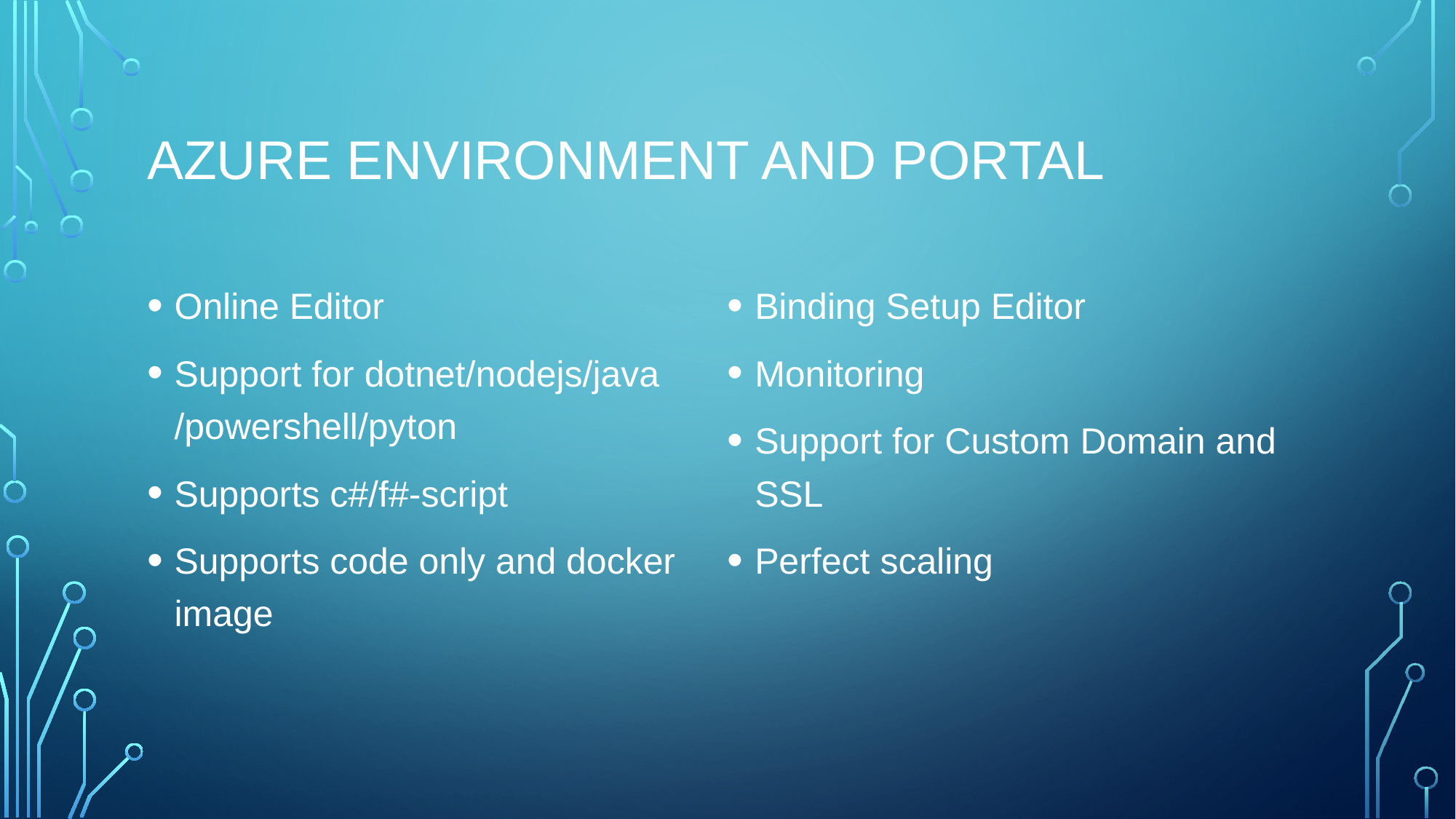

# Azure Environment and portal
Online Editor
Support for dotnet/nodejs/java
/powershell/pyton
Supports c#/f#-script
Supports code only and docker image
Binding Setup Editor
Monitoring
Support for Custom Domain and SSL
Perfect scaling